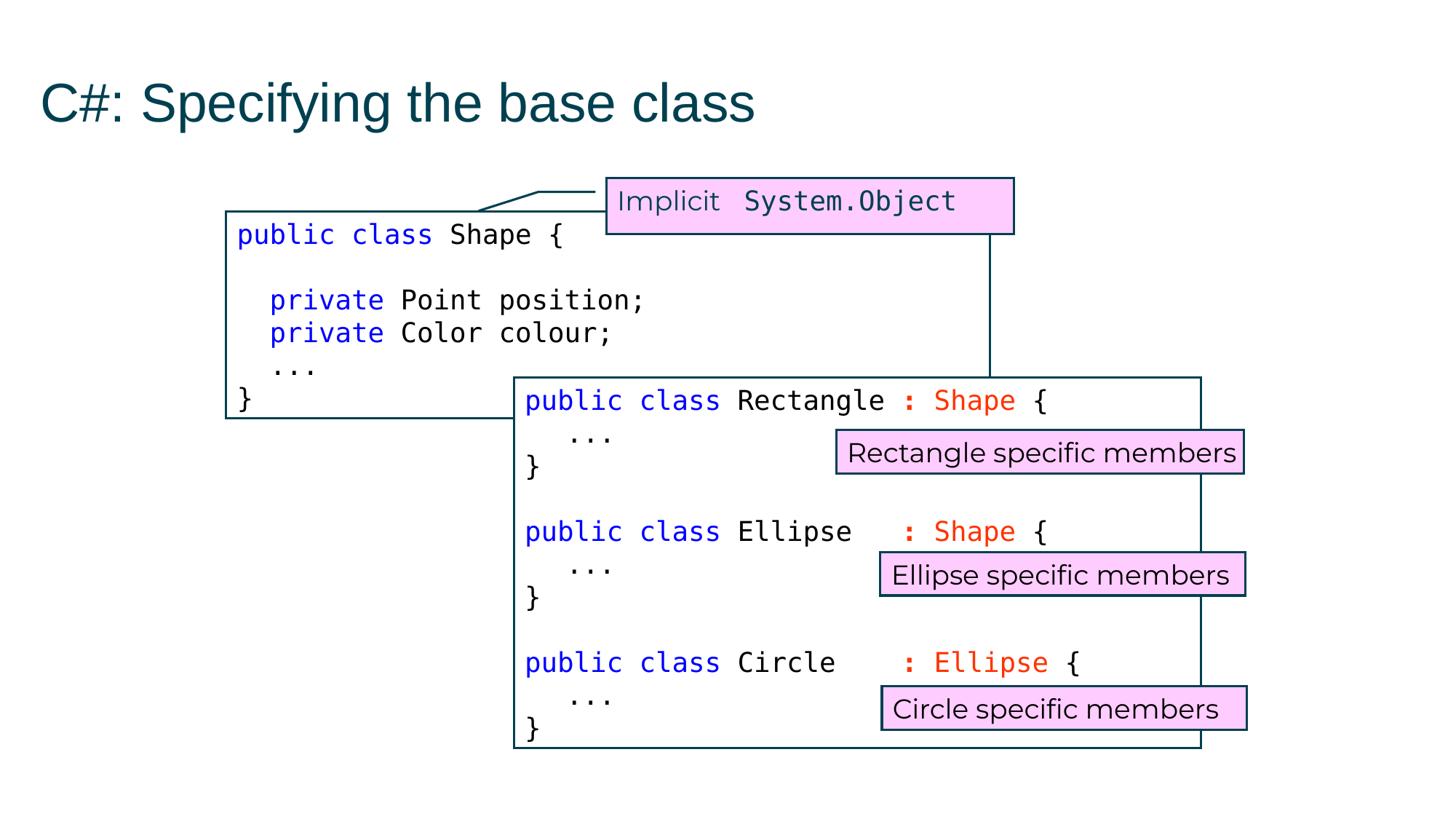

# C#: Specifying the base class
Implicit  System.Object
public class Shape {
  private Point position;
  private Color colour;
  ...
}
public class Rectangle : Shape {
	...
}

public class Ellipse   : Shape {
	...
}

public class Circle    : Ellipse {
	...
}
Rectangle specific members
Ellipse specific members
Circle specific members